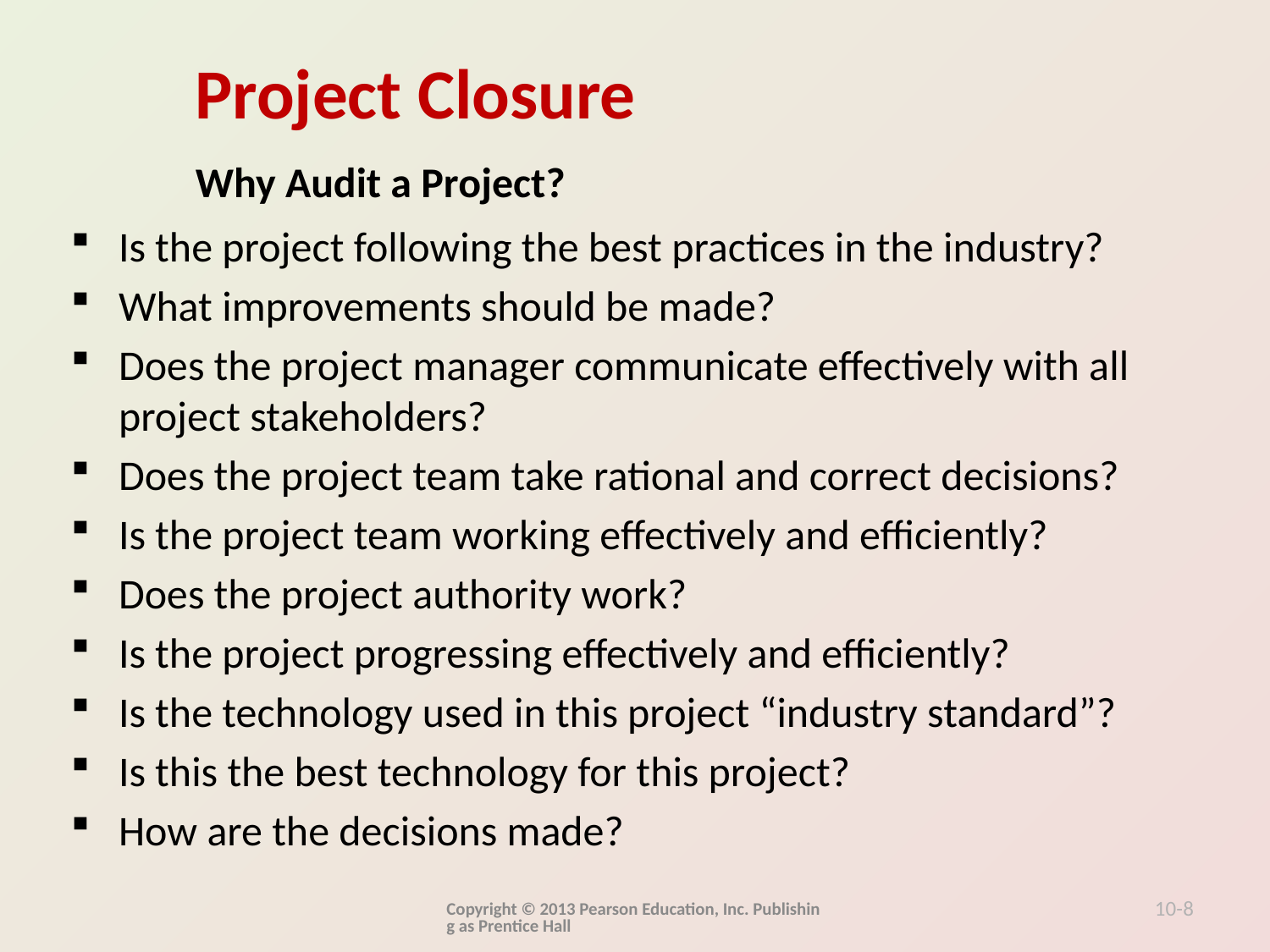

Why Audit a Project?

Is the project following the best practices in the industry?
What improvements should be made?
Does the project manager communicate effectively with all project stakeholders?
Does the project team take rational and correct decisions?
Is the project team working effectively and efficiently?
Does the project authority work?
Is the project progressing effectively and efficiently?
Is the technology used in this project “industry standard”?
Is this the best technology for this project?
How are the decisions made?
Copyright © 2013 Pearson Education, Inc. Publishing as Prentice Hall
10-8